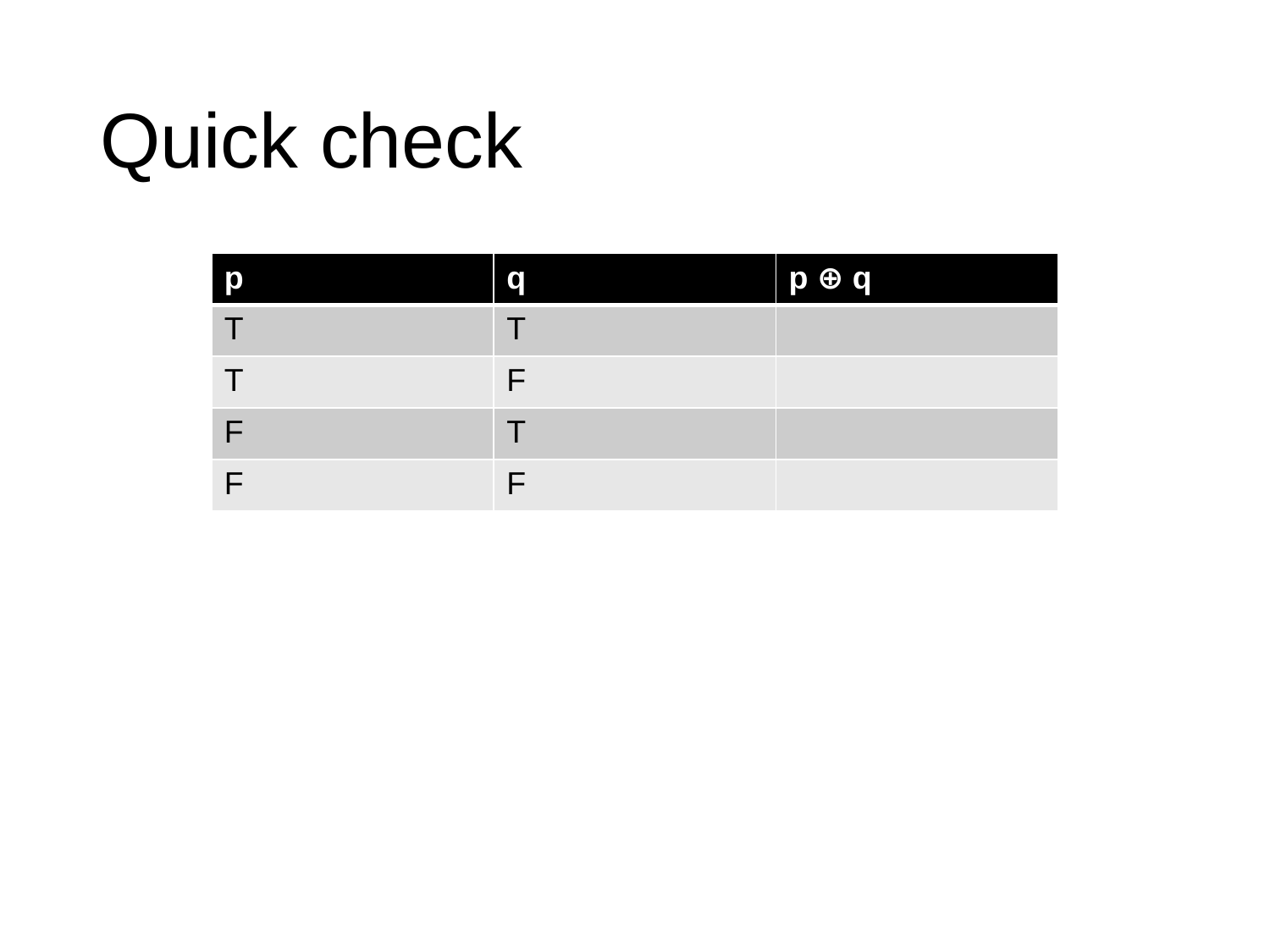

# Quick check

| p | q | p ⊕ q |
| --- | --- | --- |
| T | T |  |
| T | F |  |
| F | T |  |
| F | F |  |